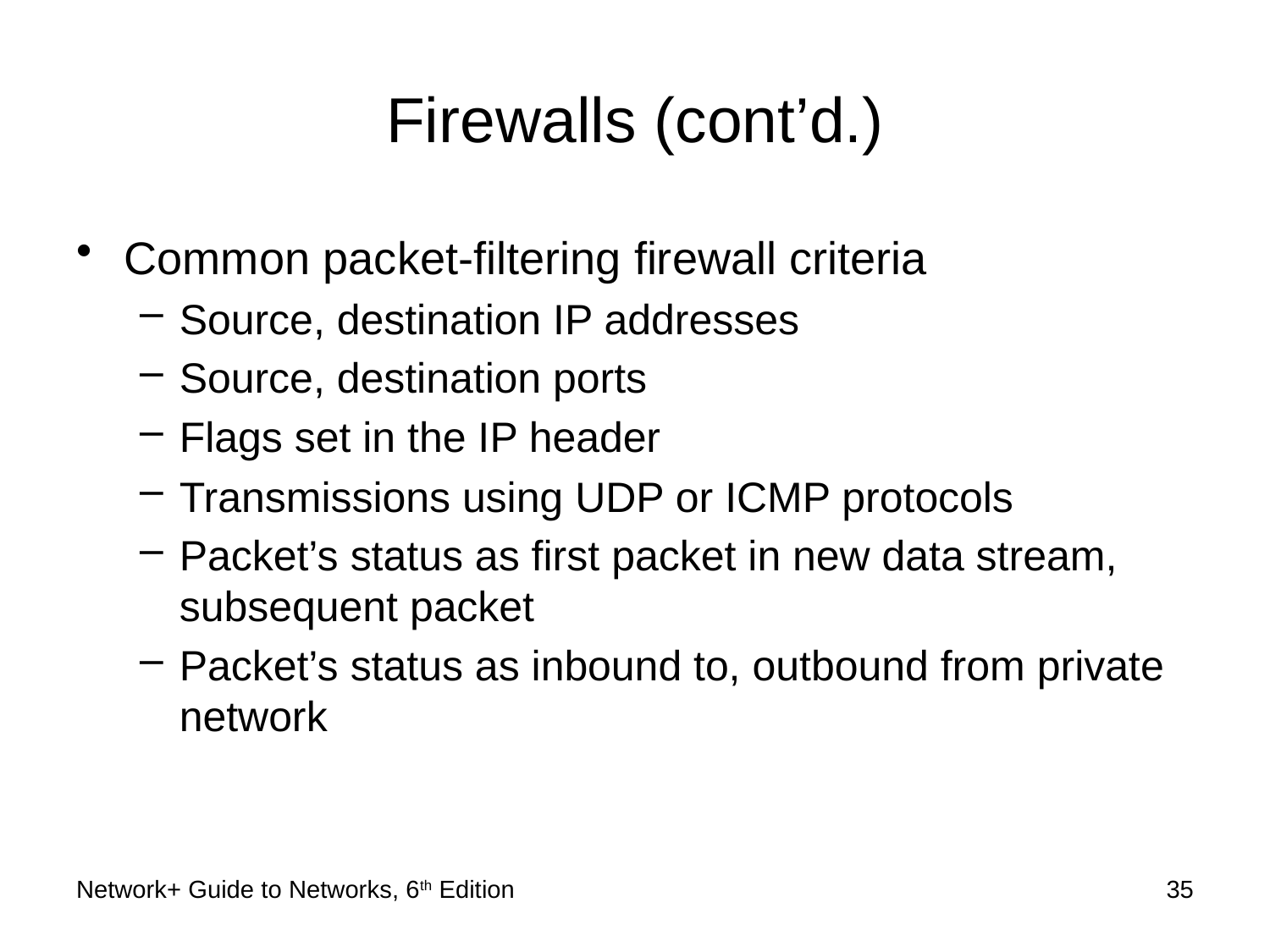

# Firewalls (cont’d.)
Common packet-filtering firewall criteria
Source, destination IP addresses
Source, destination ports
Flags set in the IP header
Transmissions using UDP or ICMP protocols
Packet’s status as first packet in new data stream, subsequent packet
Packet’s status as inbound to, outbound from private network
Network+ Guide to Networks, 6th Edition
35